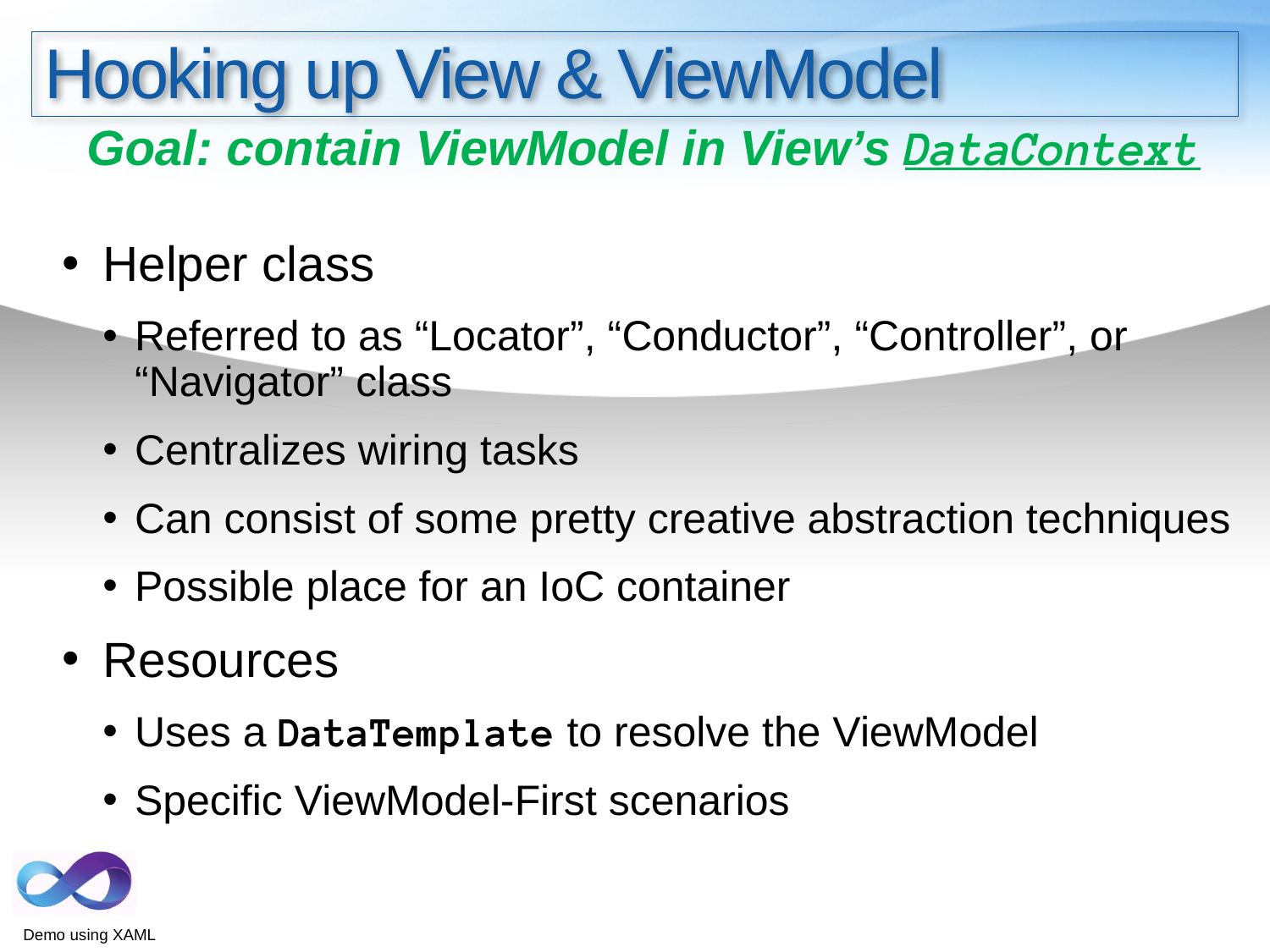

# Hooking up View & ViewModel
Goal: contain ViewModel in View’s DataContext

Helper class
Referred to as “Locator”, “Conductor”, “Controller”, or “Navigator” class
Centralizes wiring tasks
Can consist of some pretty creative abstraction techniques
Possible place for an IoC container
Resources
Uses a DataTemplate to resolve the ViewModel
Specific ViewModel-First scenarios

Demo using XAML